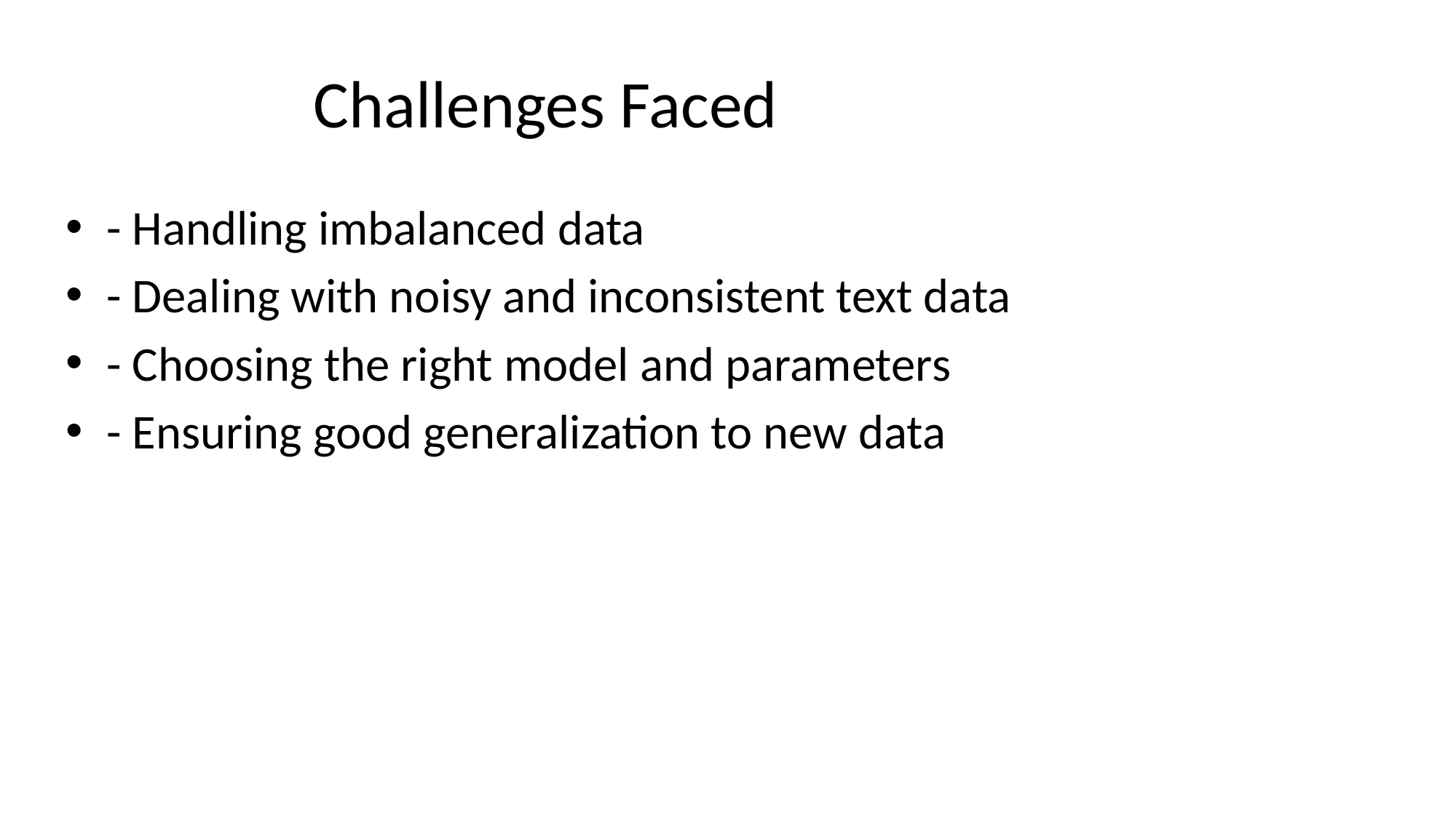

# Challenges Faced
- Handling imbalanced data
- Dealing with noisy and inconsistent text data
- Choosing the right model and parameters
- Ensuring good generalization to new data